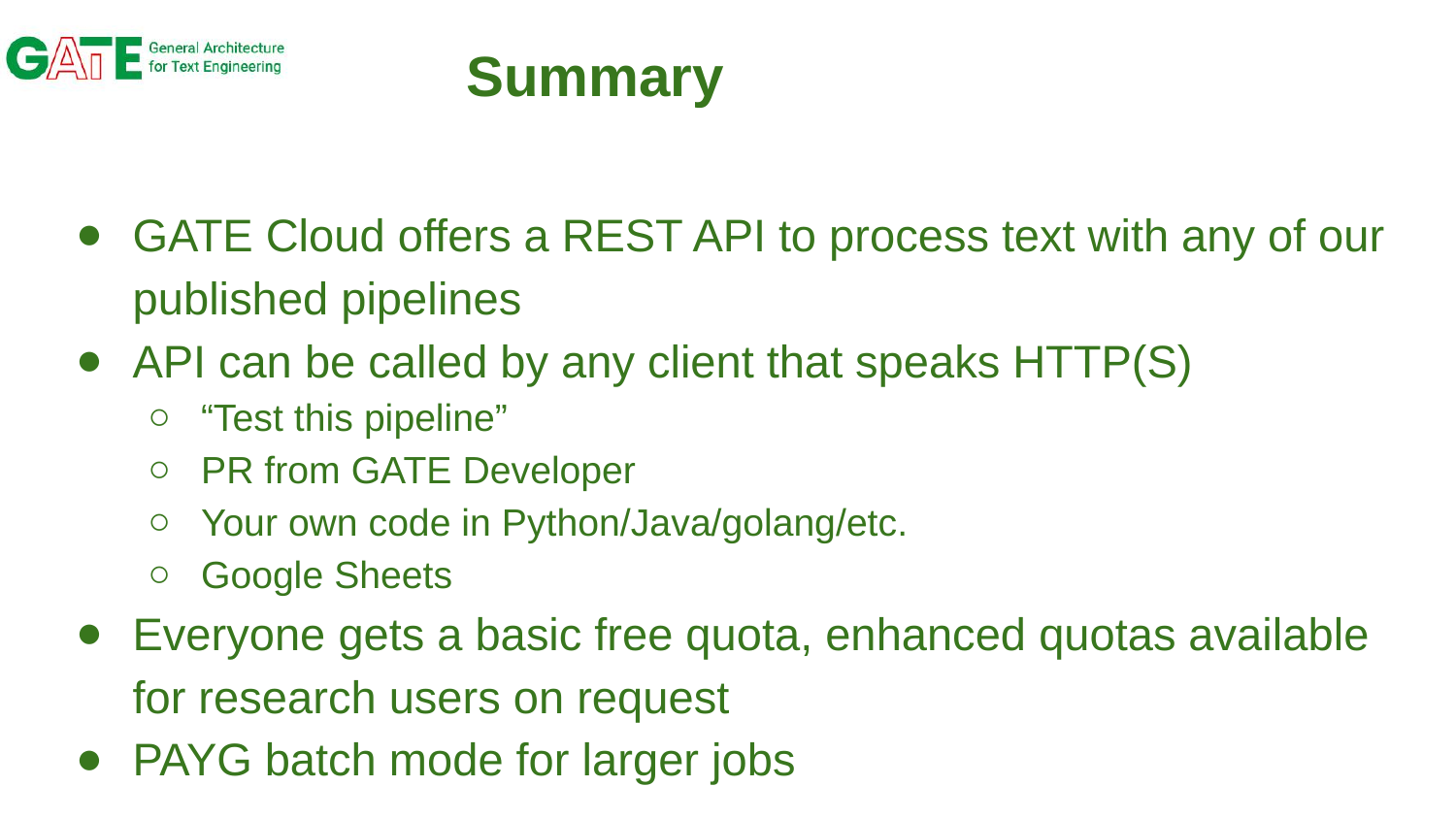

# Summary
GATE Cloud offers a REST API to process text with any of our published pipelines
API can be called by any client that speaks HTTP(S)
“Test this pipeline”
PR from GATE Developer
Your own code in Python/Java/golang/etc.
Google Sheets
Everyone gets a basic free quota, enhanced quotas available for research users on request
PAYG batch mode for larger jobs